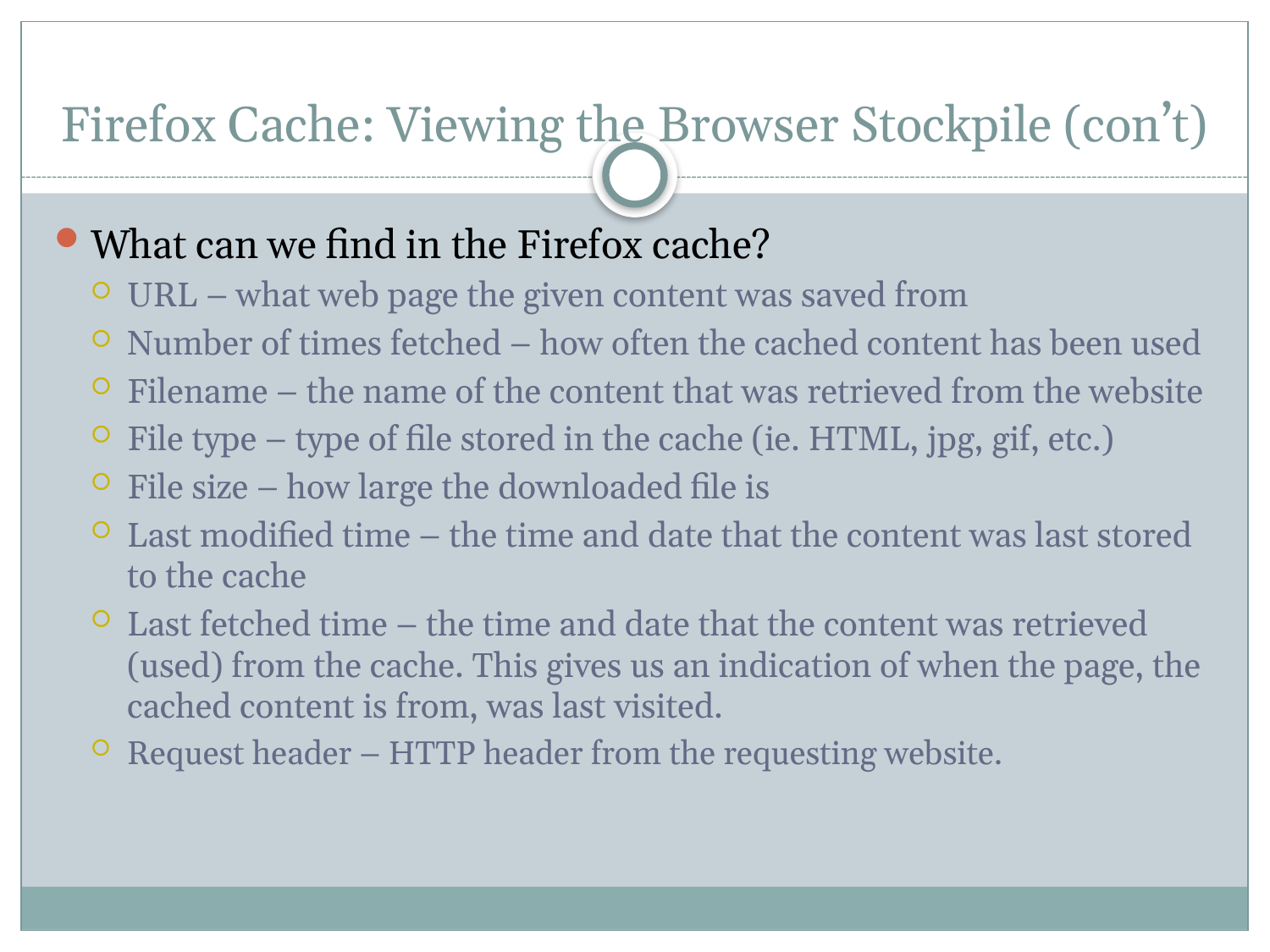

# Firefox Cache: Viewing the Browser Stockpile (con’t)
What can we find in the Firefox cache?
URL – what web page the given content was saved from
Number of times fetched – how often the cached content has been used
Filename – the name of the content that was retrieved from the website
File type – type of file stored in the cache (ie. HTML, jpg, gif, etc.)
File size – how large the downloaded file is
Last modified time – the time and date that the content was last stored to the cache
Last fetched time – the time and date that the content was retrieved (used) from the cache. This gives us an indication of when the page, the cached content is from, was last visited.
Request header – HTTP header from the requesting website.